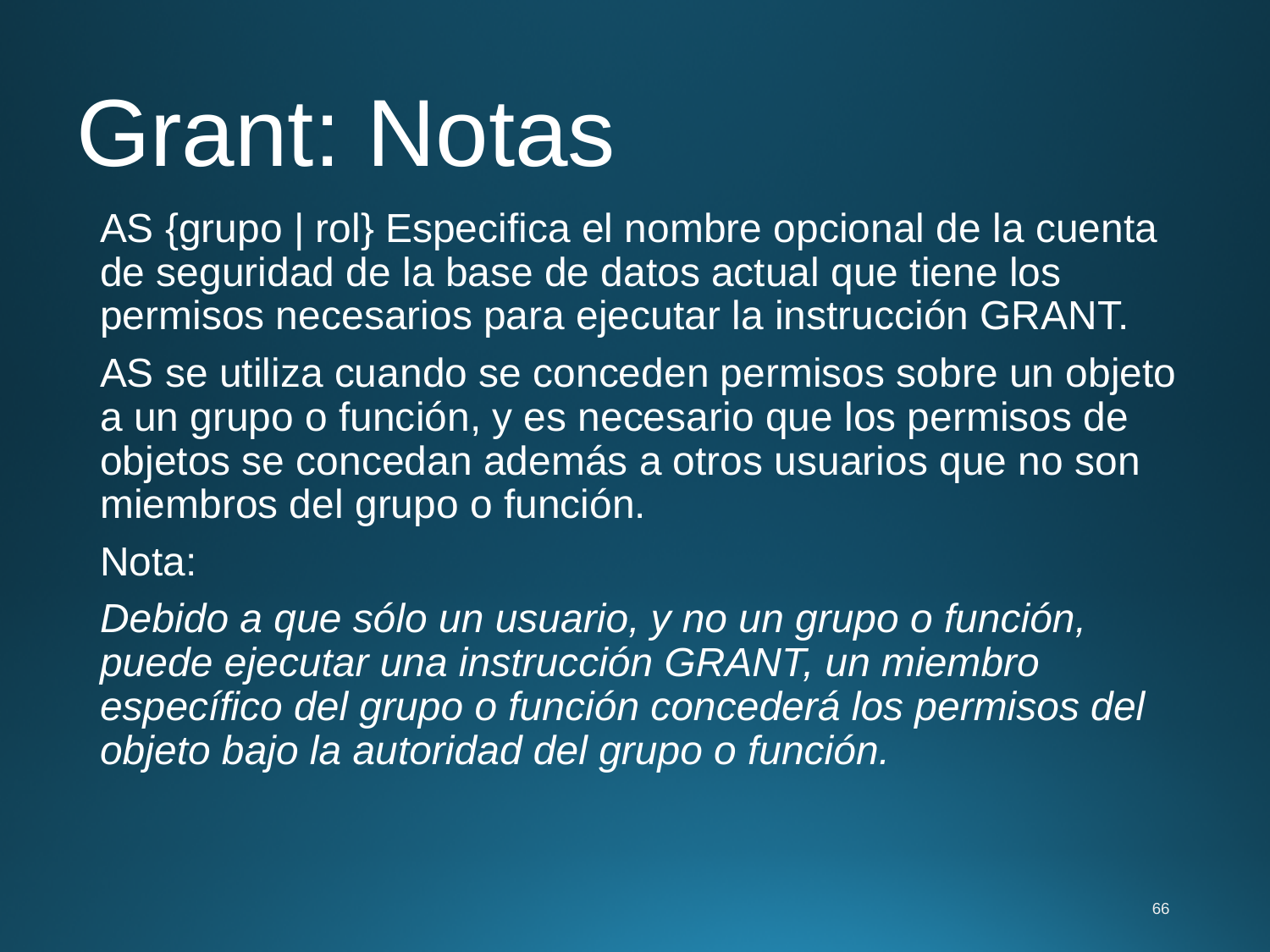

# Grant: Notas
	AS {grupo | rol} Especifica el nombre opcional de la cuenta de seguridad de la base de datos actual que tiene los permisos necesarios para ejecutar la instrucción GRANT.
	AS se utiliza cuando se conceden permisos sobre un objeto a un grupo o función, y es necesario que los permisos de objetos se concedan además a otros usuarios que no son miembros del grupo o función.
	Nota:
	Debido a que sólo un usuario, y no un grupo o función, puede ejecutar una instrucción GRANT, un miembro específico del grupo o función concederá los permisos del objeto bajo la autoridad del grupo o función.
66